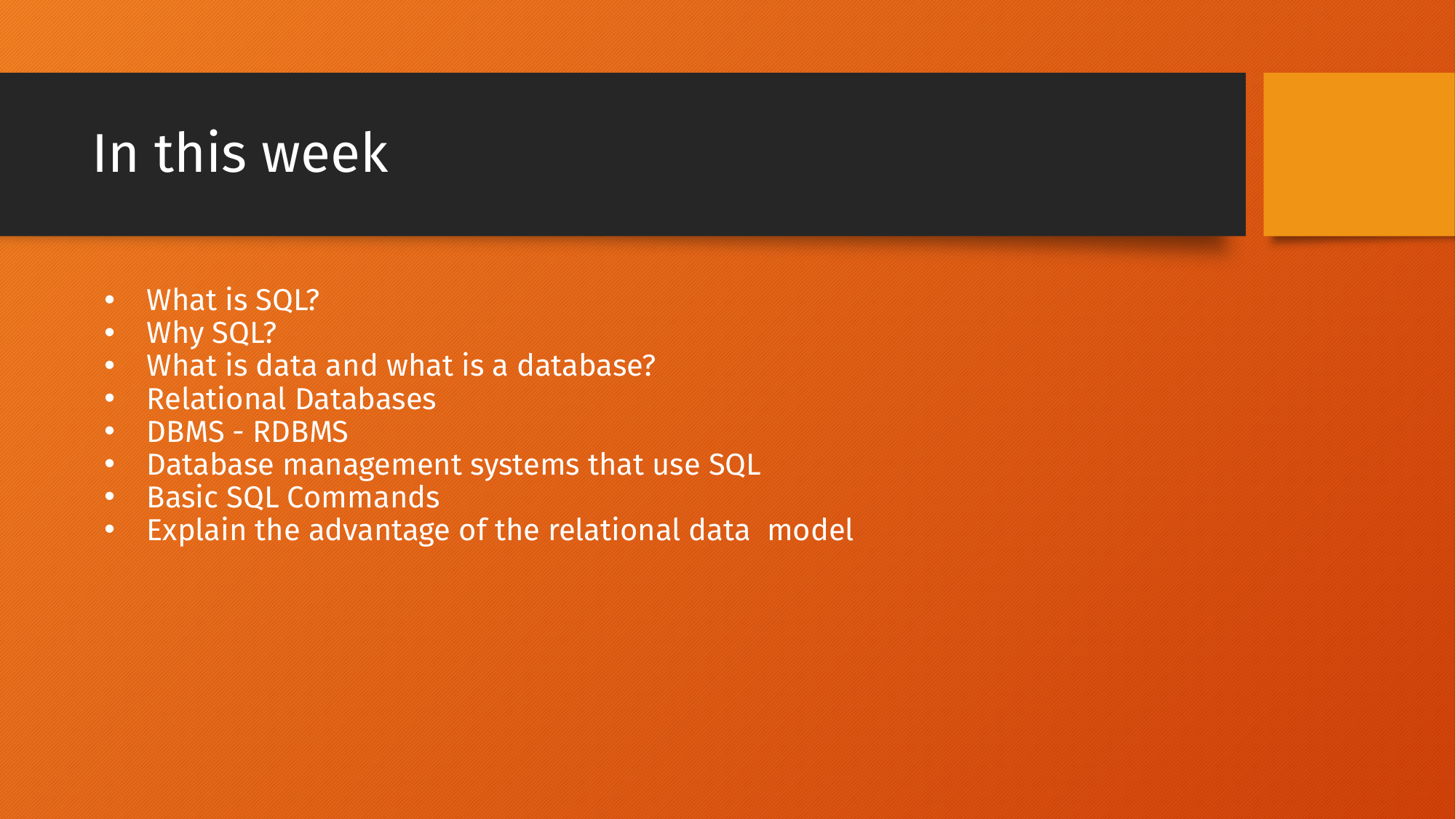

# In this week
What is SQL?
Why SQL?
What is data and what is a database?
Relational Databases
DBMS - RDBMS
Database management systems that use SQL
Basic SQL Commands
Explain the advantage of the relational data  model